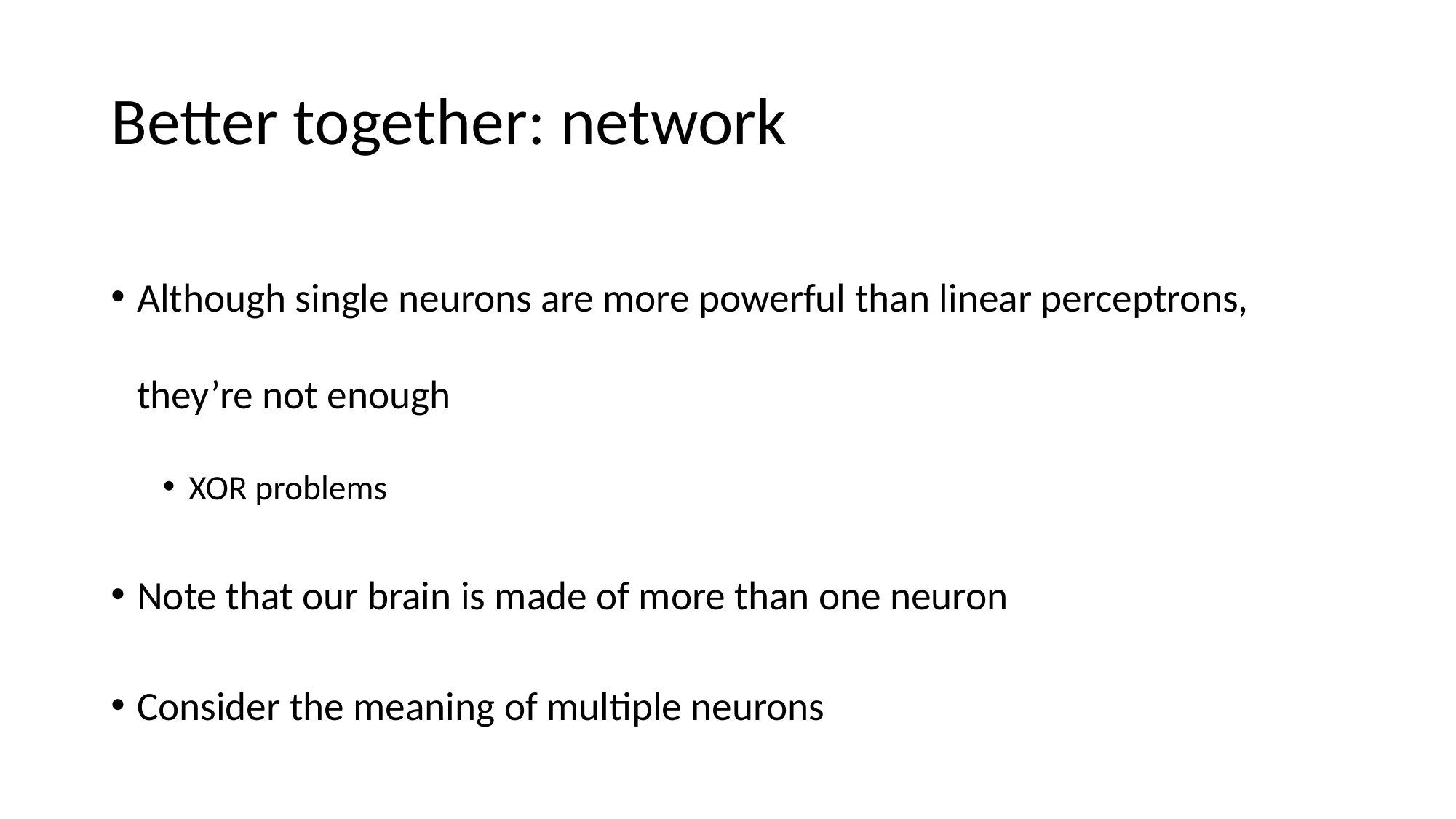

# Better together: network
Although single neurons are more powerful than linear perceptrons, they’re not enough
XOR problems
Note that our brain is made of more than one neuron
Consider the meaning of multiple neurons